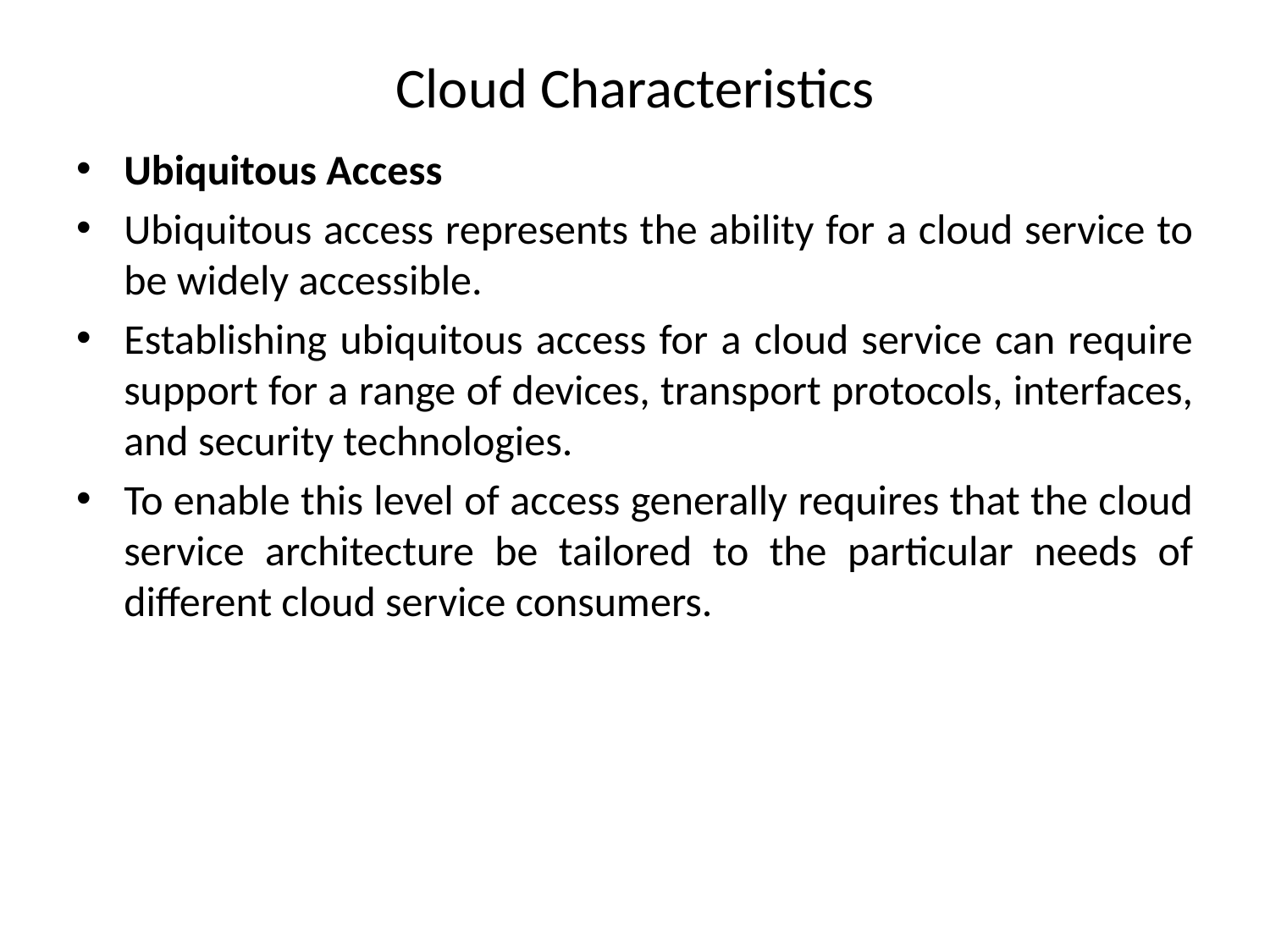

# Cloud Characteristics
Ubiquitous Access
Ubiquitous access represents the ability for a cloud service to be widely accessible.
Establishing ubiquitous access for a cloud service can require support for a range of devices, transport protocols, interfaces, and security technologies.
To enable this level of access generally requires that the cloud service architecture be tailored to the particular needs of different cloud service consumers.